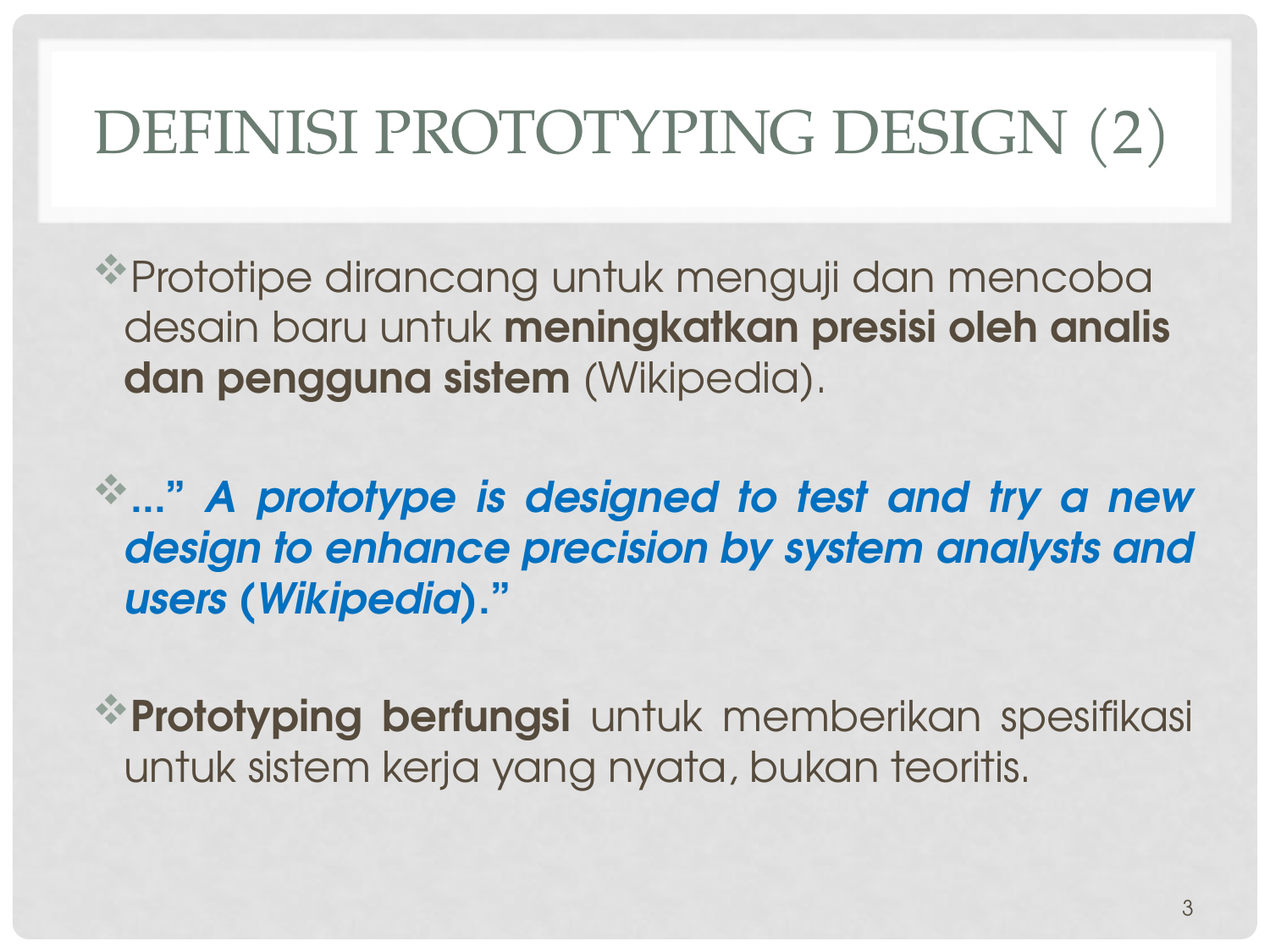

# Definisi prototyping design (2)
Prototipe dirancang untuk menguji dan mencoba desain baru untuk meningkatkan presisi oleh analis dan pengguna sistem (Wikipedia).

...” A prototype is designed to test and try a new design to enhance precision by system analysts and users (Wikipedia).”

Prototyping berfungsi untuk memberikan spesifikasi untuk sistem kerja yang nyata, bukan teoritis.
3